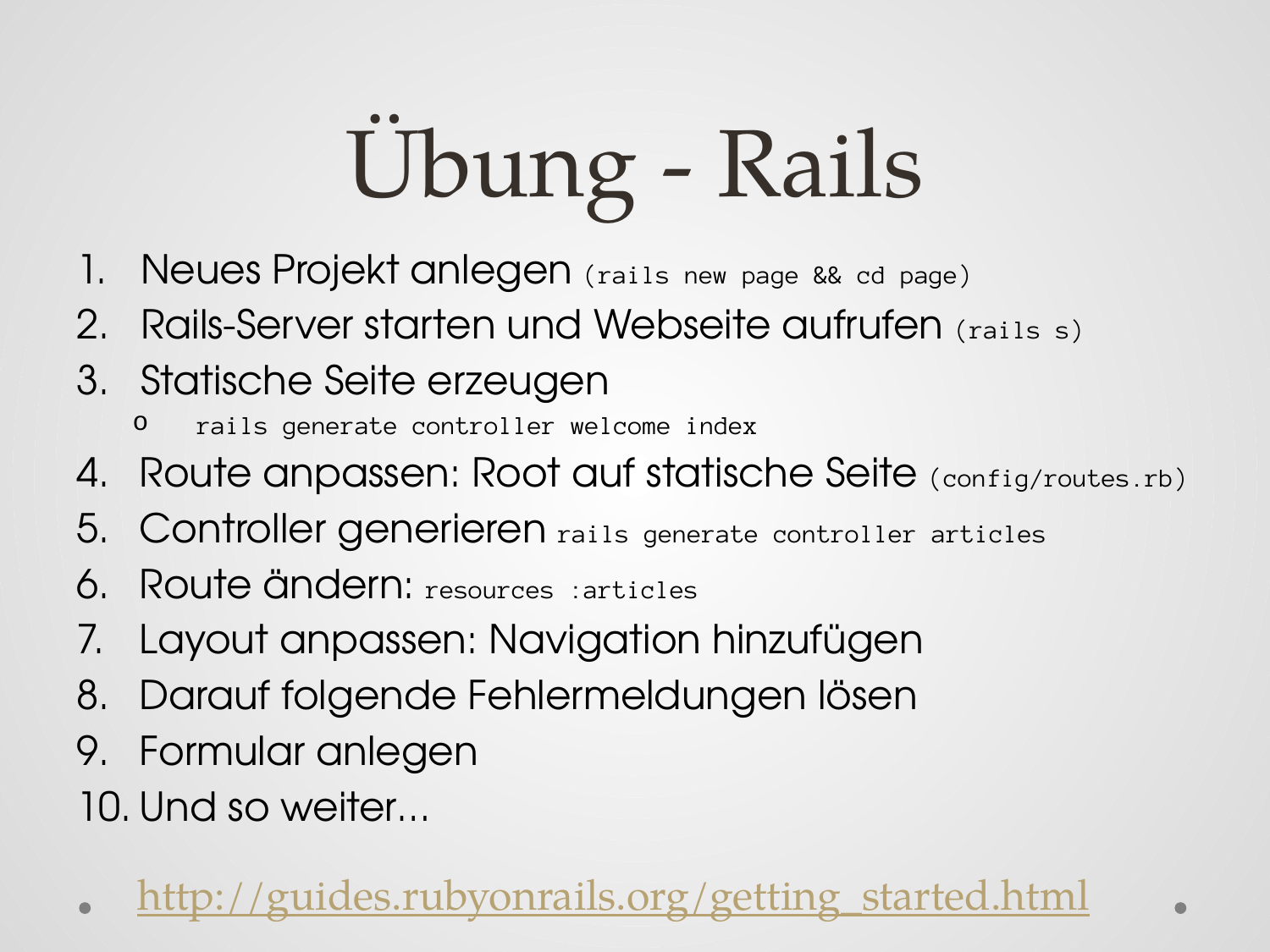

# Übung - Rails
Neues Projekt anlegen (rails new page && cd page)
Rails-Server starten und Webseite aufrufen (rails s)
Statische Seite erzeugen
rails generate controller welcome index
Route anpassen: Root auf statische Seite (config/routes.rb)
Controller generieren rails generate controller articles
Route ändern: resources :articles
Layout anpassen: Navigation hinzufügen
Darauf folgende Fehlermeldungen lösen
Formular anlegen
Und so weiter…
http://guides.rubyonrails.org/getting_started.html